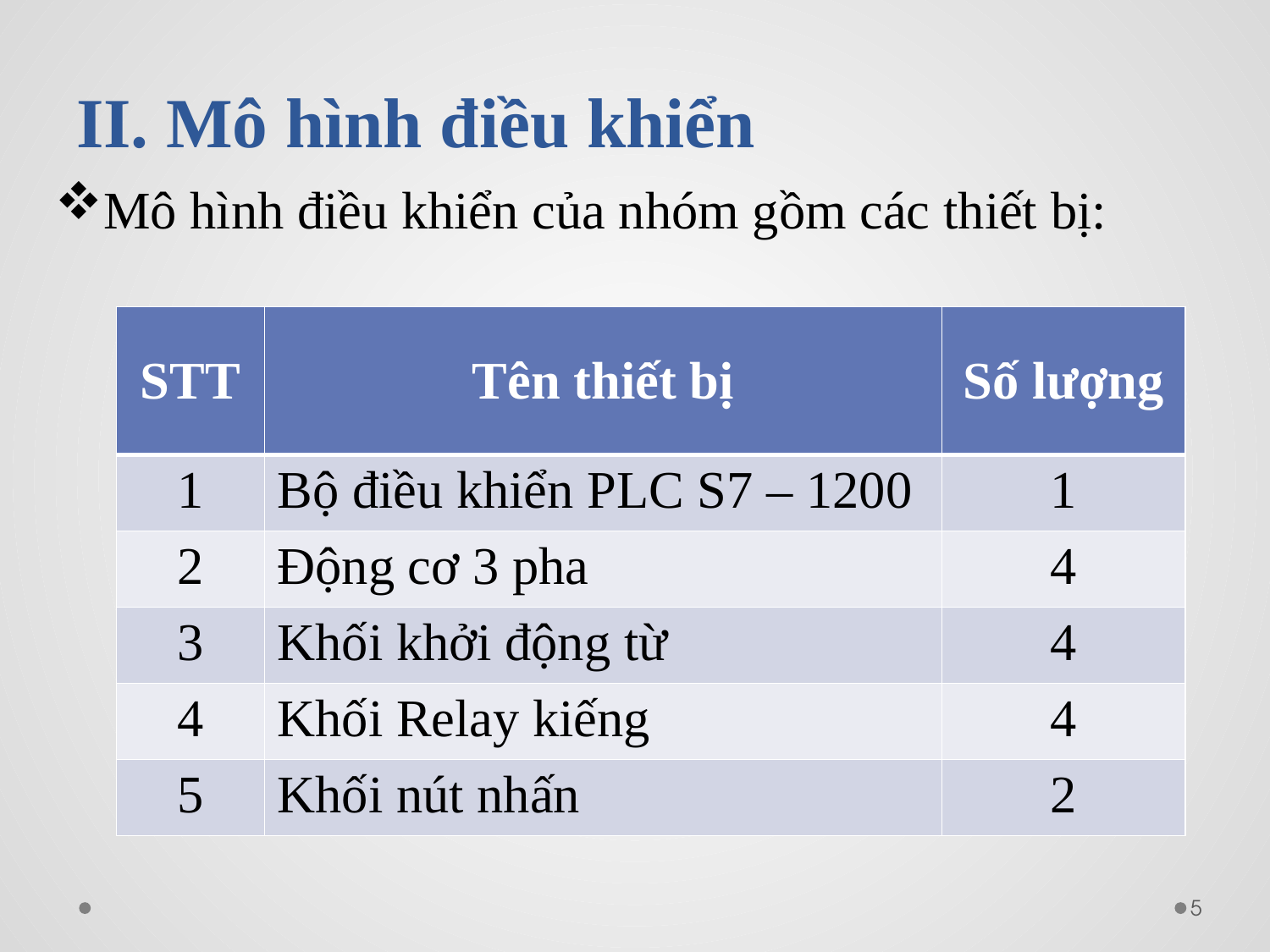

# II. Mô hình điều khiển
Mô hình điều khiển của nhóm gồm các thiết bị:

| STT | Tên thiết bị | Số lượng |
| --- | --- | --- |
| 1 | Bộ điều khiển PLC S7 – 1200 | 1 |
| 2 | Động cơ 3 pha | 4 |
| 3 | Khối khởi động từ | 4 |
| 4 | Khối Relay kiếng | 4 |
| 5 | Khối nút nhấn | 2 |
5